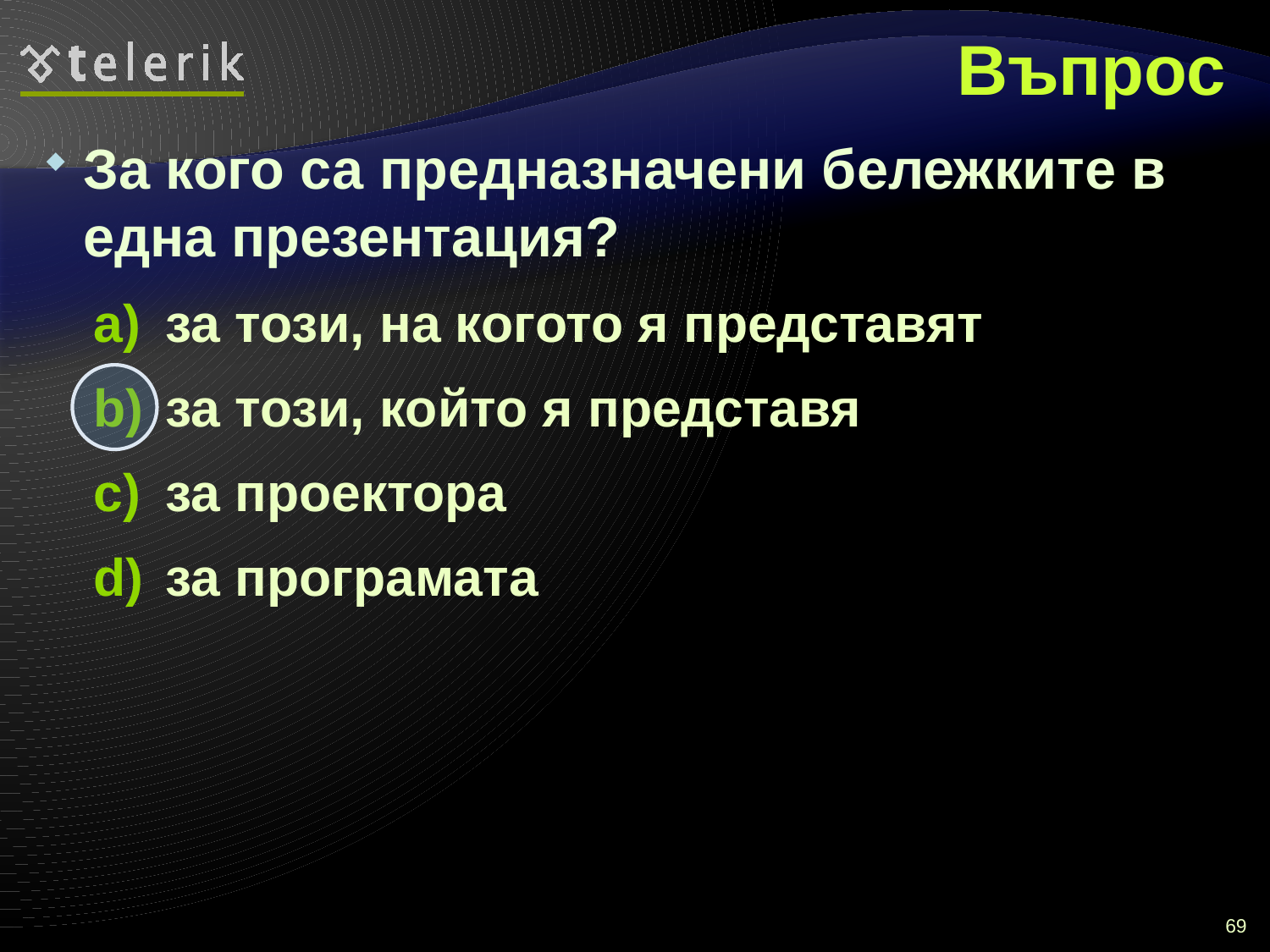

# Въпрос
За кого са предназначени бележките в една презентация?
за този, на когото я представят
за този, който я представя
за проектора
за програмата

69